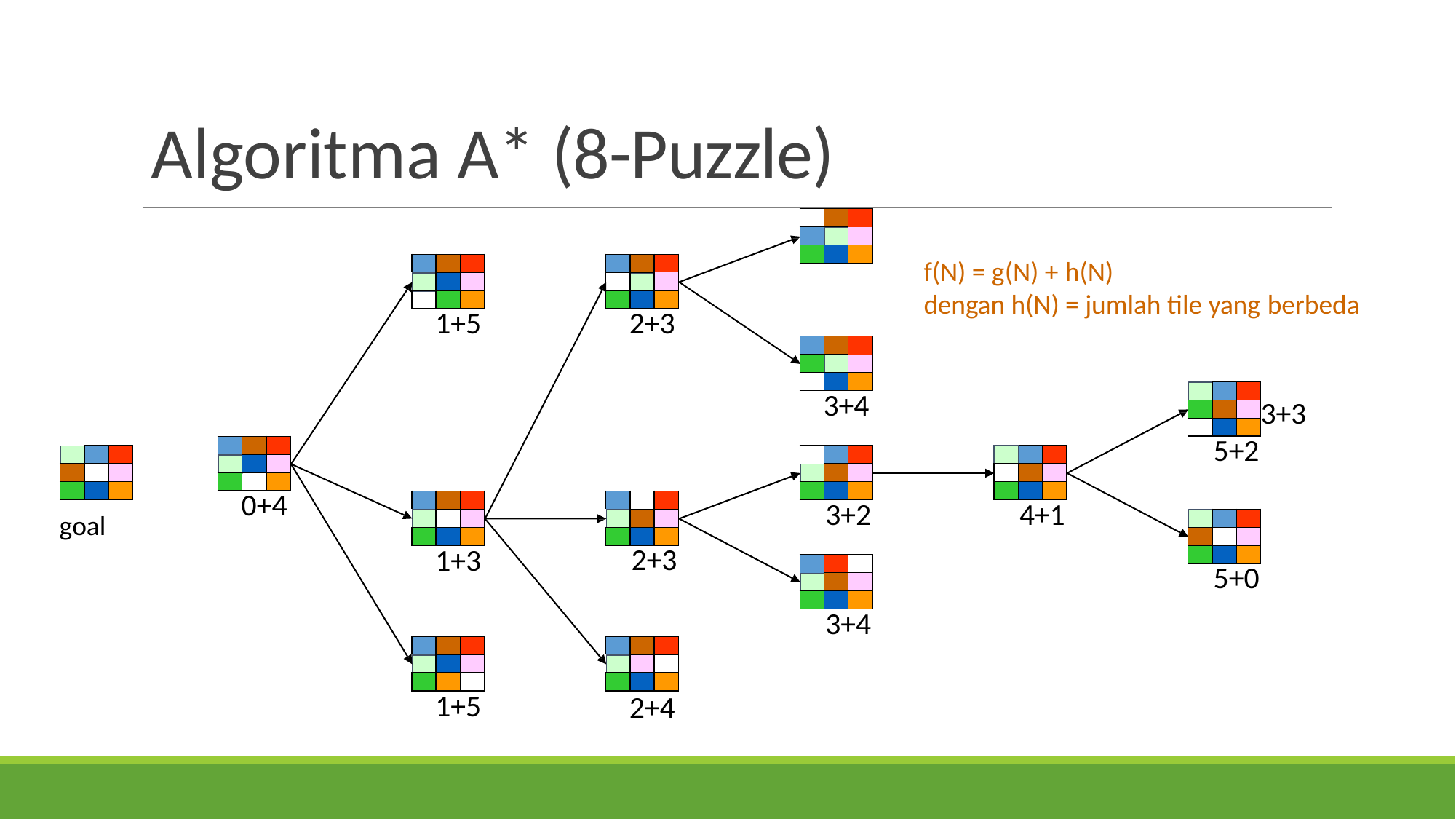

# Algoritma A* (8-Puzzle)
|  |  |  |
| --- | --- | --- |
|  |  |  |
|  |  |  |

f(N) = g(N) + h(N)
dengan h(N) = jumlah tile yang berbeda

3+3
|  |  |  |
| --- | --- | --- |
|  |  |  |
|  |  |  |
|  |  |  |
| --- | --- | --- |
|  |  |  |
|  |  |  |

1+5
2+3
|  |  |  |
| --- | --- | --- |
|  |  |  |
|  |  |  |

|  |  |  |
| --- | --- | --- |
|  |  |  |
|  |  |  |

3+4

5+2
|  |  |  |
| --- | --- | --- |
|  |  |  |
|  |  |  |
|  |  |  |
| --- | --- | --- |
|  |  |  |
|  |  |  |
|  |  |  |
| --- | --- | --- |
|  |  |  |
|  |  |  |
|  |  |  |
| --- | --- | --- |
|  |  |  |
|  |  |  |

0+4
|  |  |  |
| --- | --- | --- |
|  |  |  |
|  |  |  |
|  |  |  |
| --- | --- | --- |
|  |  |  |
|  |  |  |
3+2
4+1
goal
|  |  |  |
| --- | --- | --- |
|  |  |  |
|  |  |  |

2+3
1+3
|  |  |  |
| --- | --- | --- |
|  |  |  |
|  |  |  |
5+0

3+4
|  |  |  |
| --- | --- | --- |
|  |  |  |
|  |  |  |
|  |  |  |
| --- | --- | --- |
|  |  |  |
|  |  |  |

1+5
2+4